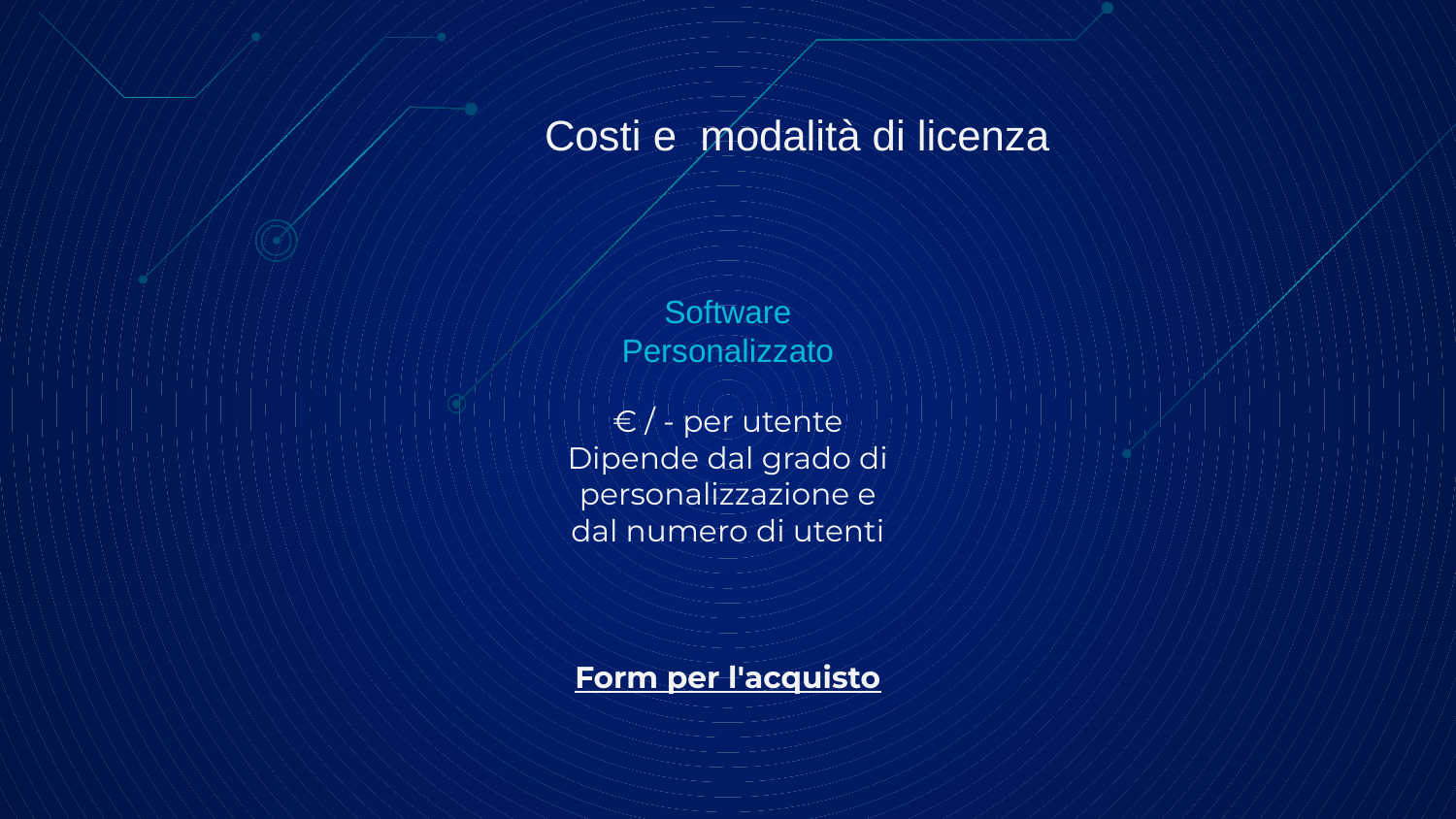

# Costi e  modalità di licenza
Software Personalizzato
€ / - per utente
Dipende dal grado di personalizzazione e dal numero di utenti
Form per l'acquisto